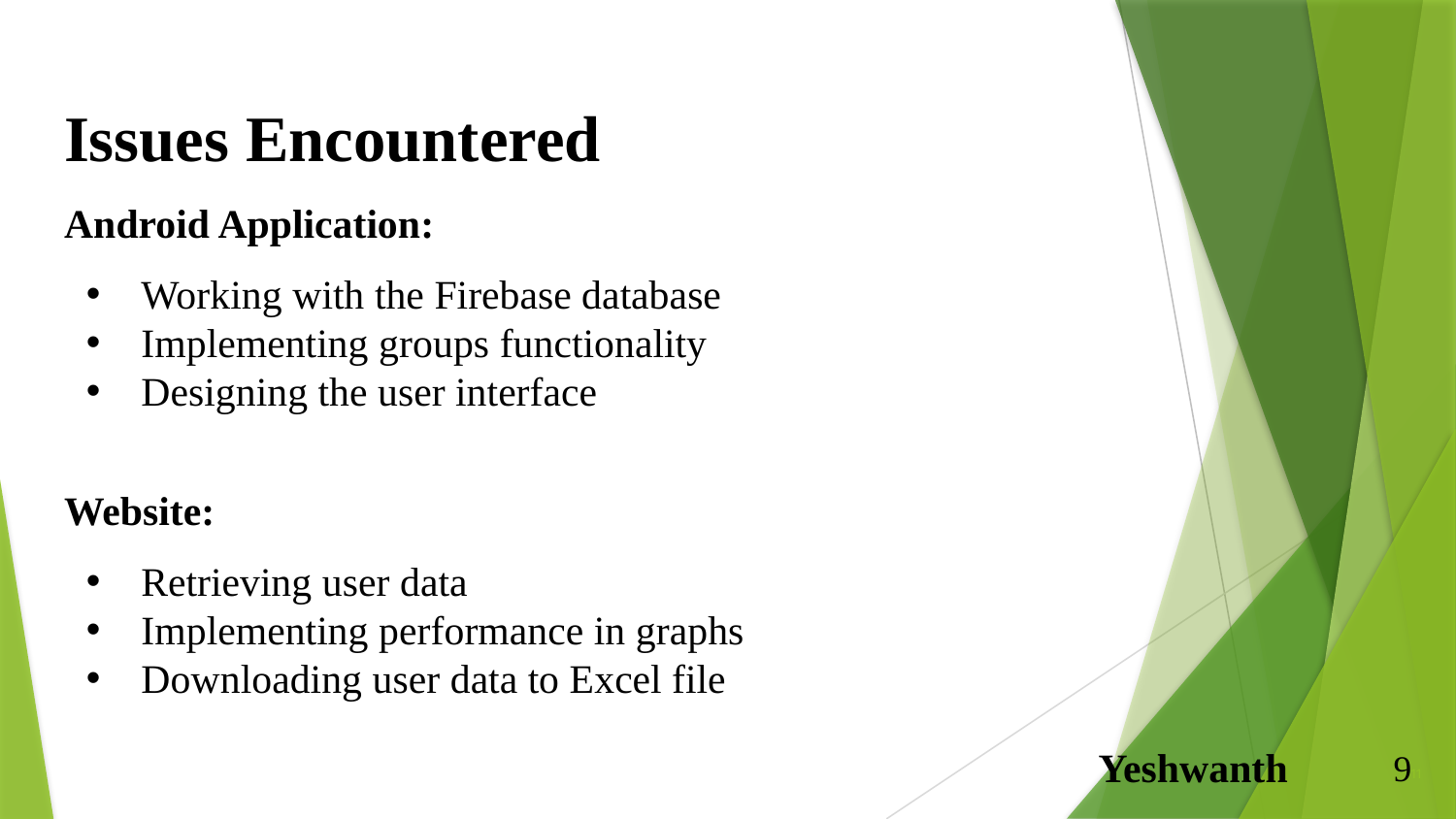

# Issues Encountered
Android Application:
Working with the Firebase database
Implementing groups functionality
Designing the user interface

Website:
Retrieving user data
Implementing performance in graphs
Downloading user data to Excel file

Yeshwanth
9
11